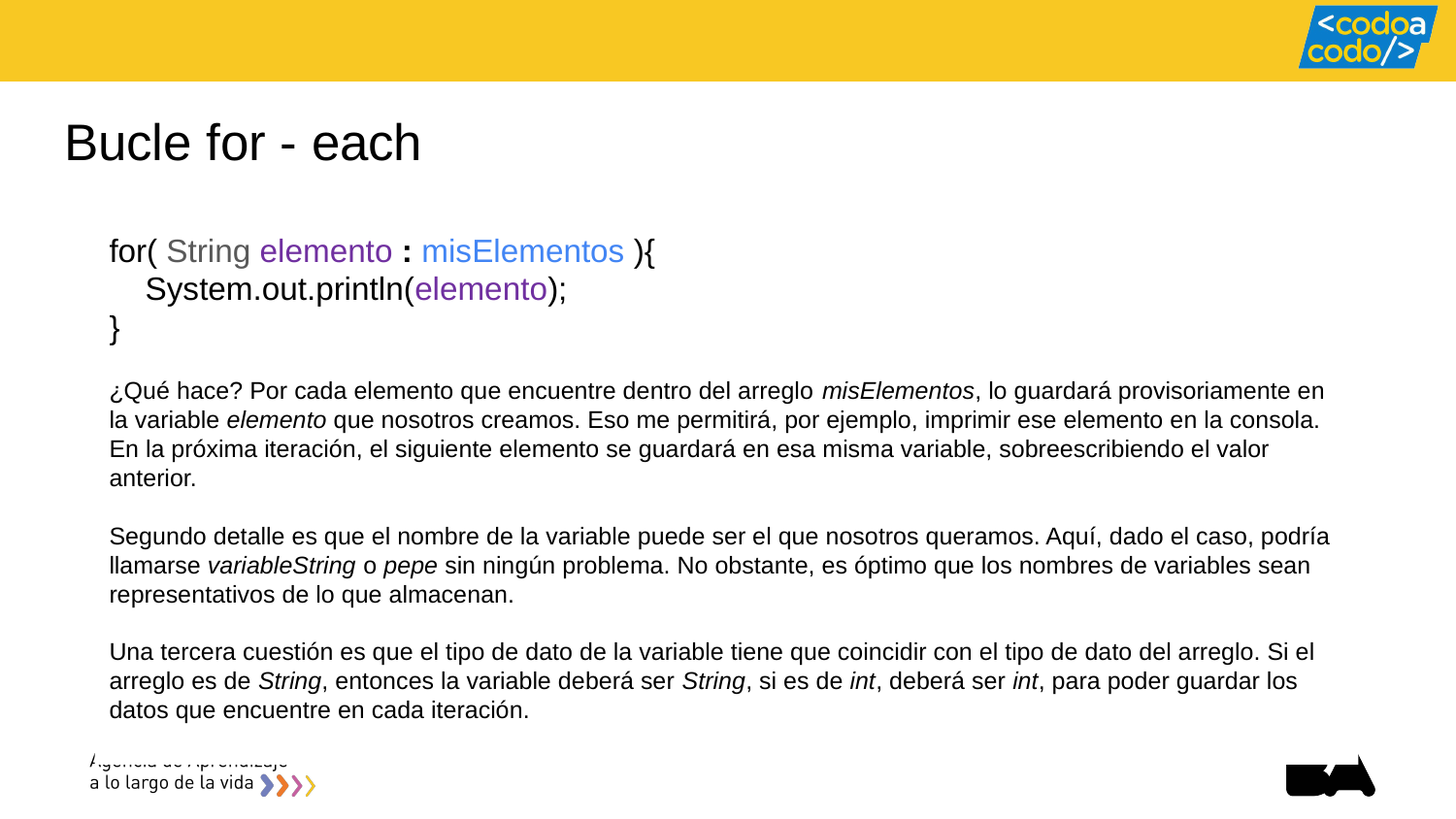

# Bucle for - each
for( String elemento : misElementos ){
    System.out.println(elemento);
}

¿Qué hace? Por cada elemento que encuentre dentro del arreglo misElementos, lo guardará provisoriamente en la variable elemento que nosotros creamos. Eso me permitirá, por ejemplo, imprimir ese elemento en la consola. En la próxima iteración, el siguiente elemento se guardará en esa misma variable, sobreescribiendo el valor anterior.

Segundo detalle es que el nombre de la variable puede ser el que nosotros queramos. Aquí, dado el caso, podría llamarse variableString o pepe sin ningún problema. No obstante, es óptimo que los nombres de variables sean representativos de lo que almacenan.

Una tercera cuestión es que el tipo de dato de la variable tiene que coincidir con el tipo de dato del arreglo. Si el arreglo es de String, entonces la variable deberá ser String, si es de int, deberá ser int, para poder guardar los datos que encuentre en cada iteración.